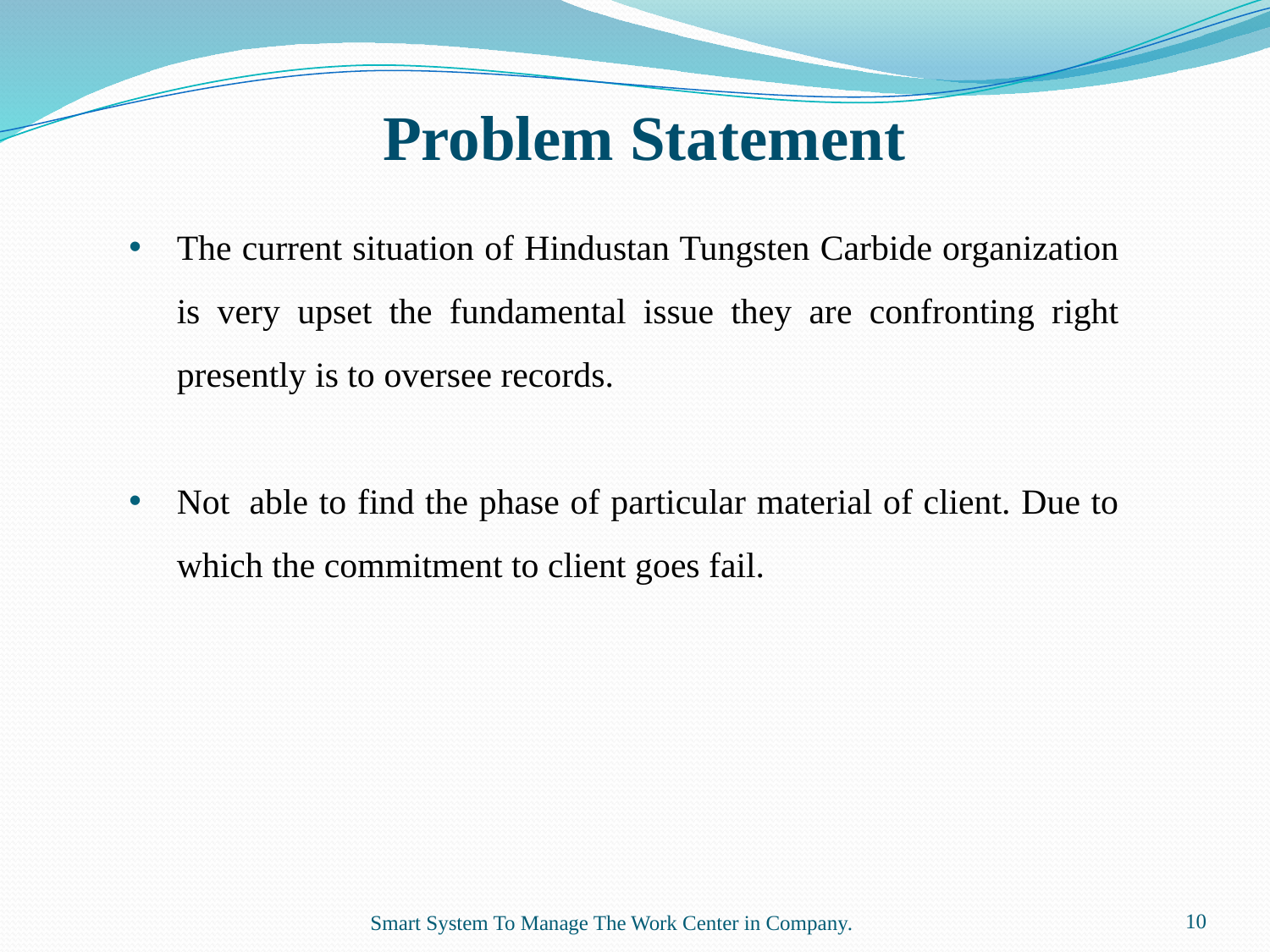

# Problem Statement
The current situation of Hindustan Tungsten Carbide organization is very upset the fundamental issue they are confronting right presently is to oversee records.

Not  able to find the phase of particular material of client. Due to which the commitment to client goes fail.

10
Smart System To Manage The Work Center in Company​.